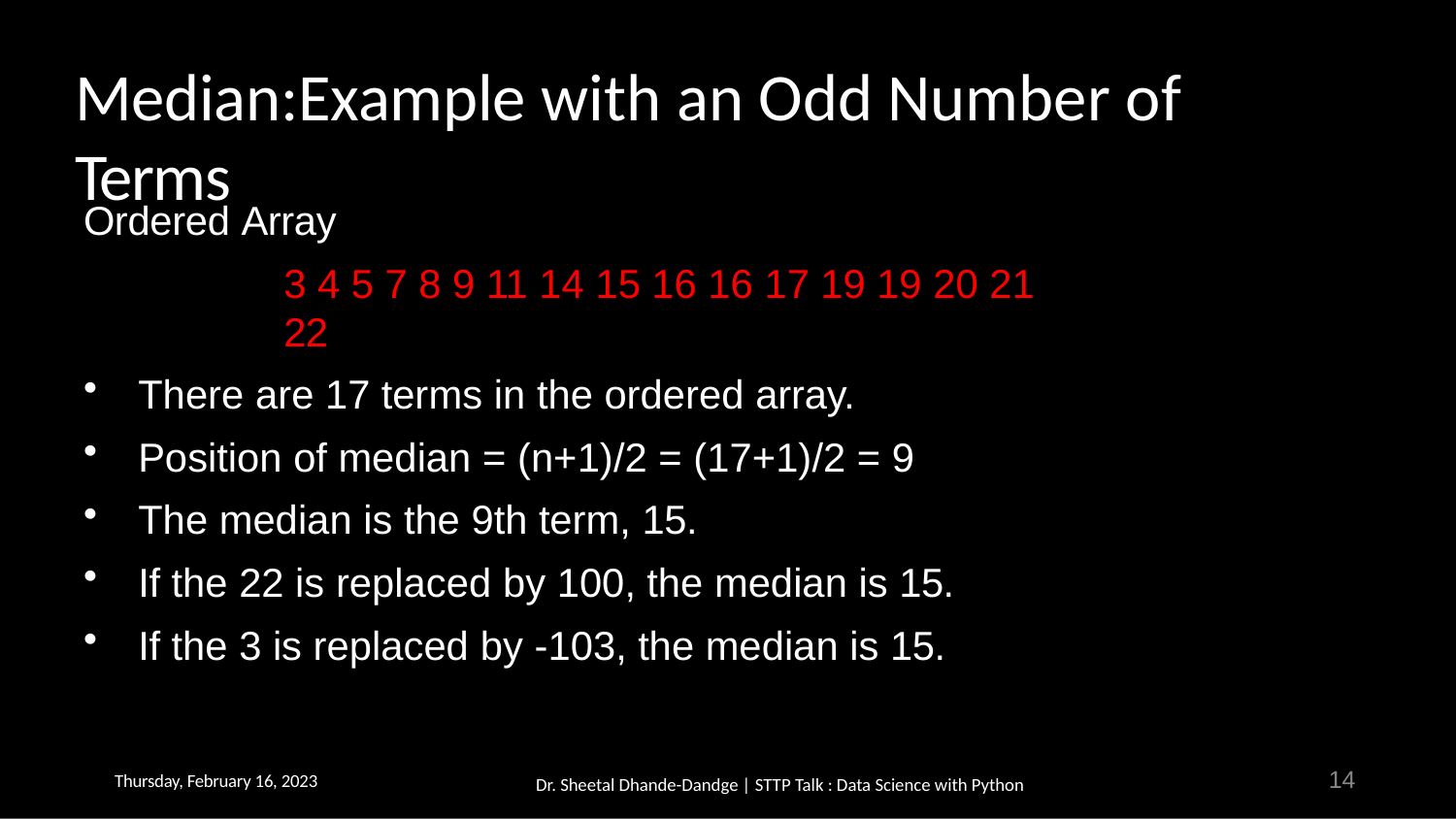

# Median:Example with an Odd Number of Terms
Ordered Array
3 4 5 7 8 9 11 14 15 16 16 17 19 19 20 21 22
There are 17 terms in the ordered array.
Position of median = (n+1)/2 = (17+1)/2 = 9
The median is the 9th term, 15.
If the 22 is replaced by 100, the median is 15.
If the 3 is replaced by -103, the median is 15.
14
Thursday, February 16, 2023
Dr. Sheetal Dhande-Dandge | STTP Talk : Data Science with Python